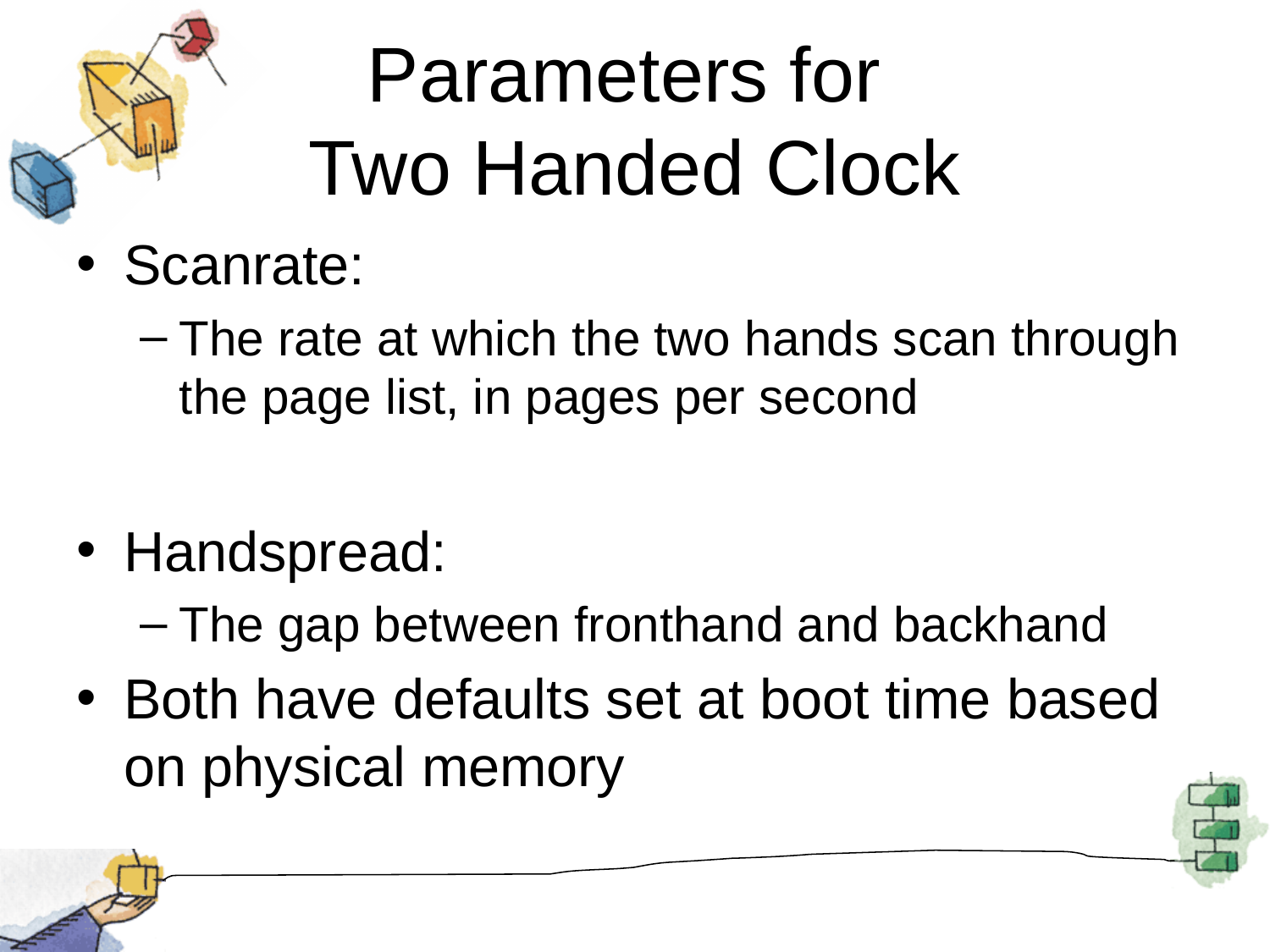

# Parameters for Two Handed Clock
Scanrate:
The rate at which the two hands scan through the page list, in pages per second

Handspread:
The gap between fronthand and backhand
Both have defaults set at boot time based on physical memory